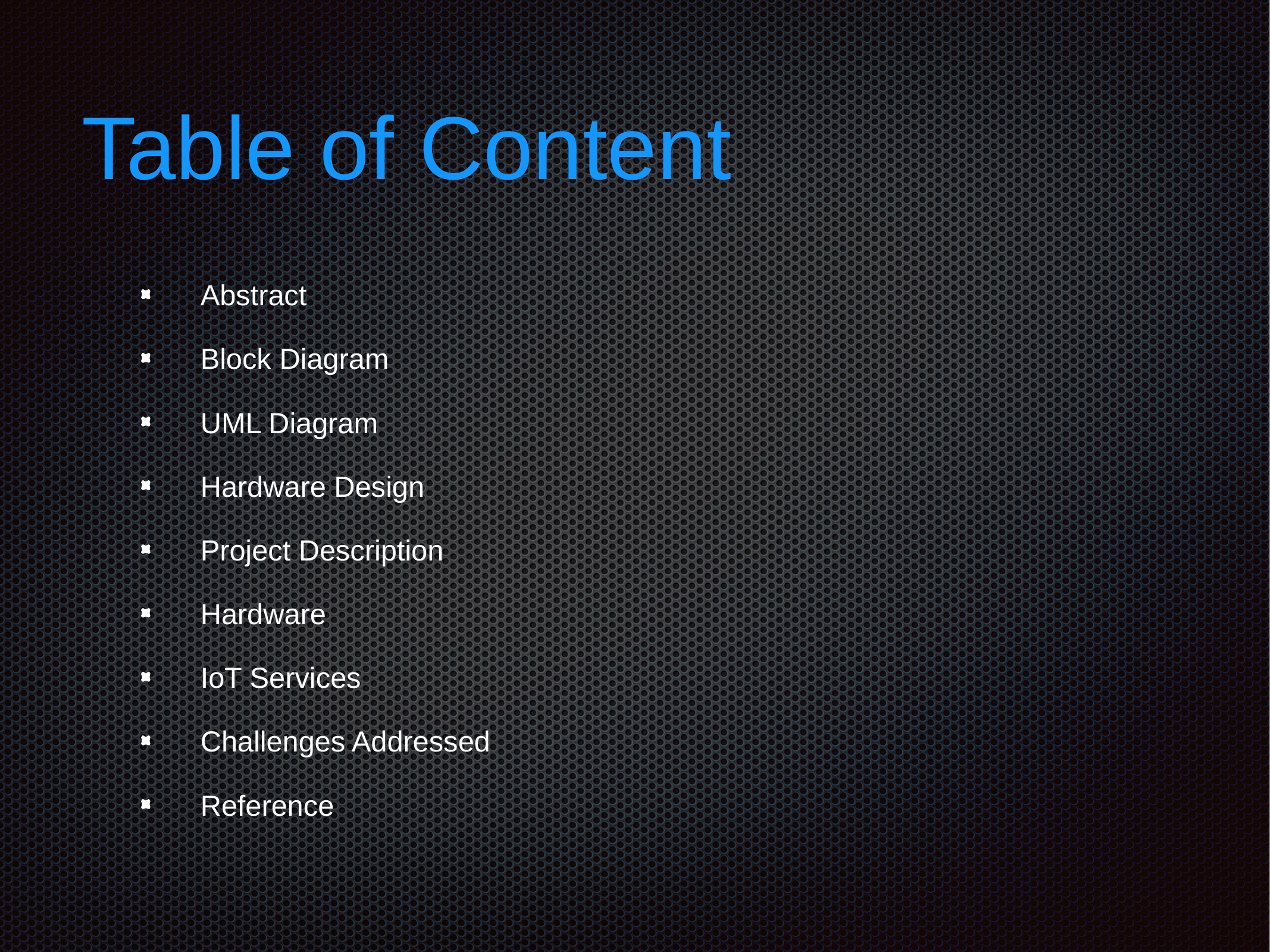

# Table of Content
Abstract
Block Diagram
UML Diagram
Hardware Design
Project Description
Hardware
IoT Services
Challenges Addressed
Reference